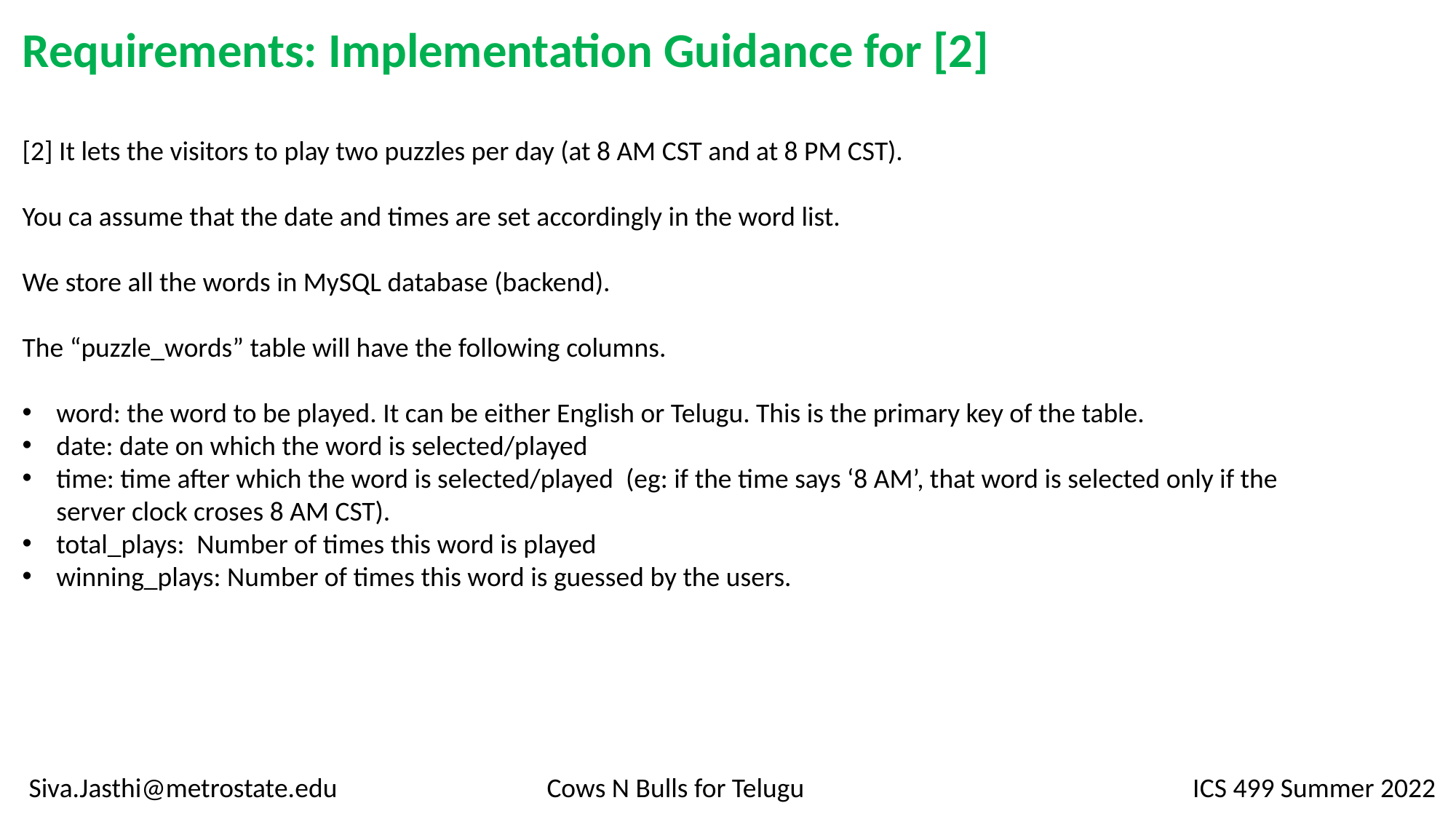

Requirements: Implementation Guidance for [2]
[2] It lets the visitors to play two puzzles per day (at 8 AM CST and at 8 PM CST).

You ca assume that the date and times are set accordingly in the word list.

We store all the words in MySQL database (backend).

The “puzzle_words” table will have the following columns.

word: the word to be played. It can be either English or Telugu. This is the primary key of the table.
date: date on which the word is selected/played
time: time after which the word is selected/played  (eg: if the time says ‘8 AM’, that word is selected only if the server clock croses 8 AM CST).
total_plays:  Number of times this word is played
winning_plays: Number of times this word is guessed by the users.

Siva.Jasthi@metrostate.edu                                  Cows N Bulls for Telugu                                                               ICS 499 Summer 2022